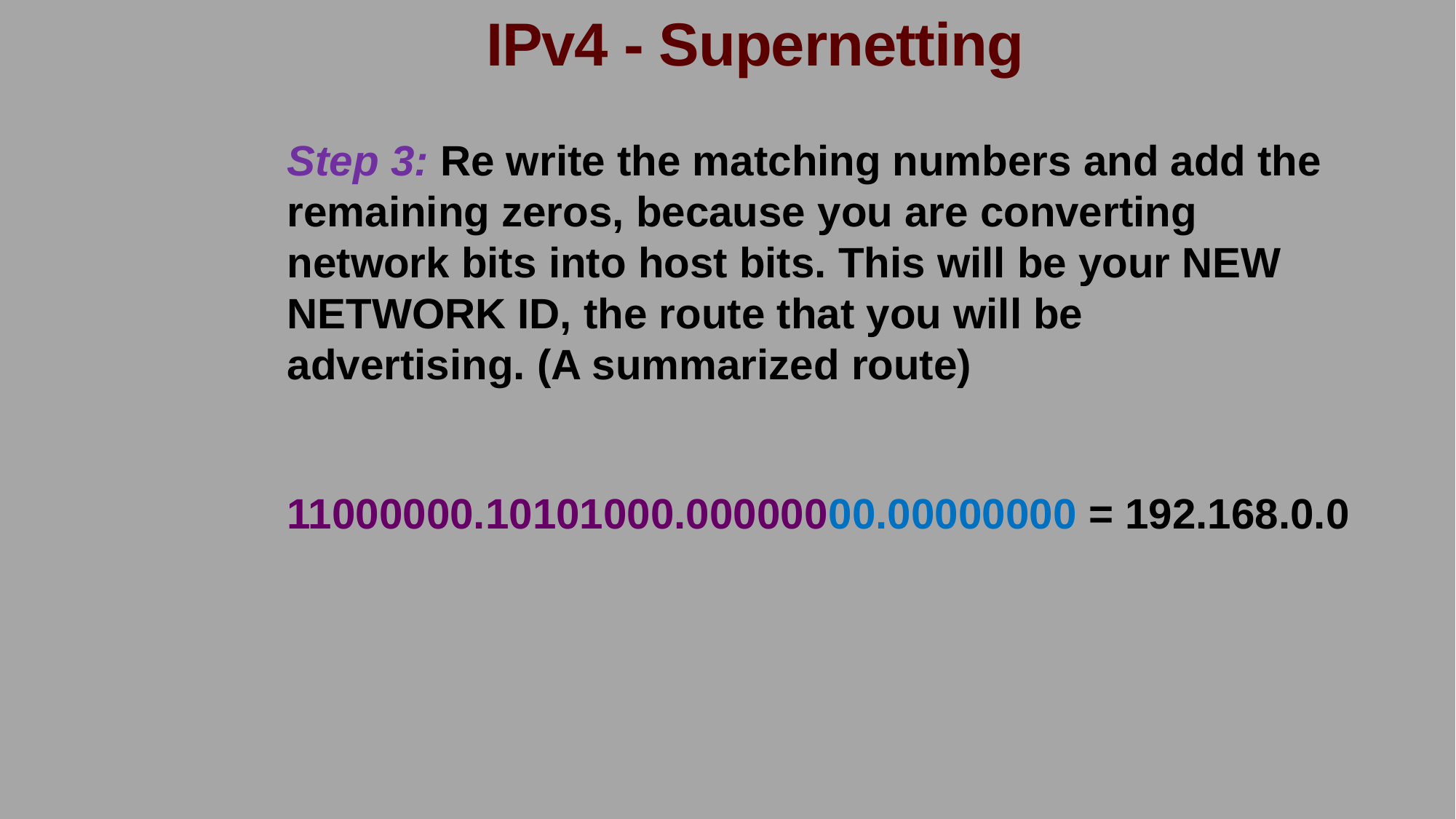

IPv4 - Supernetting
Step 3: Re write the matching numbers and add the remaining zeros, because you are converting
network bits into host bits. This will be your NEW NETWORK ID, the route that you will be
advertising. (A summarized route)

11000000.10101000.00000000.00000000 = 192.168.0.0